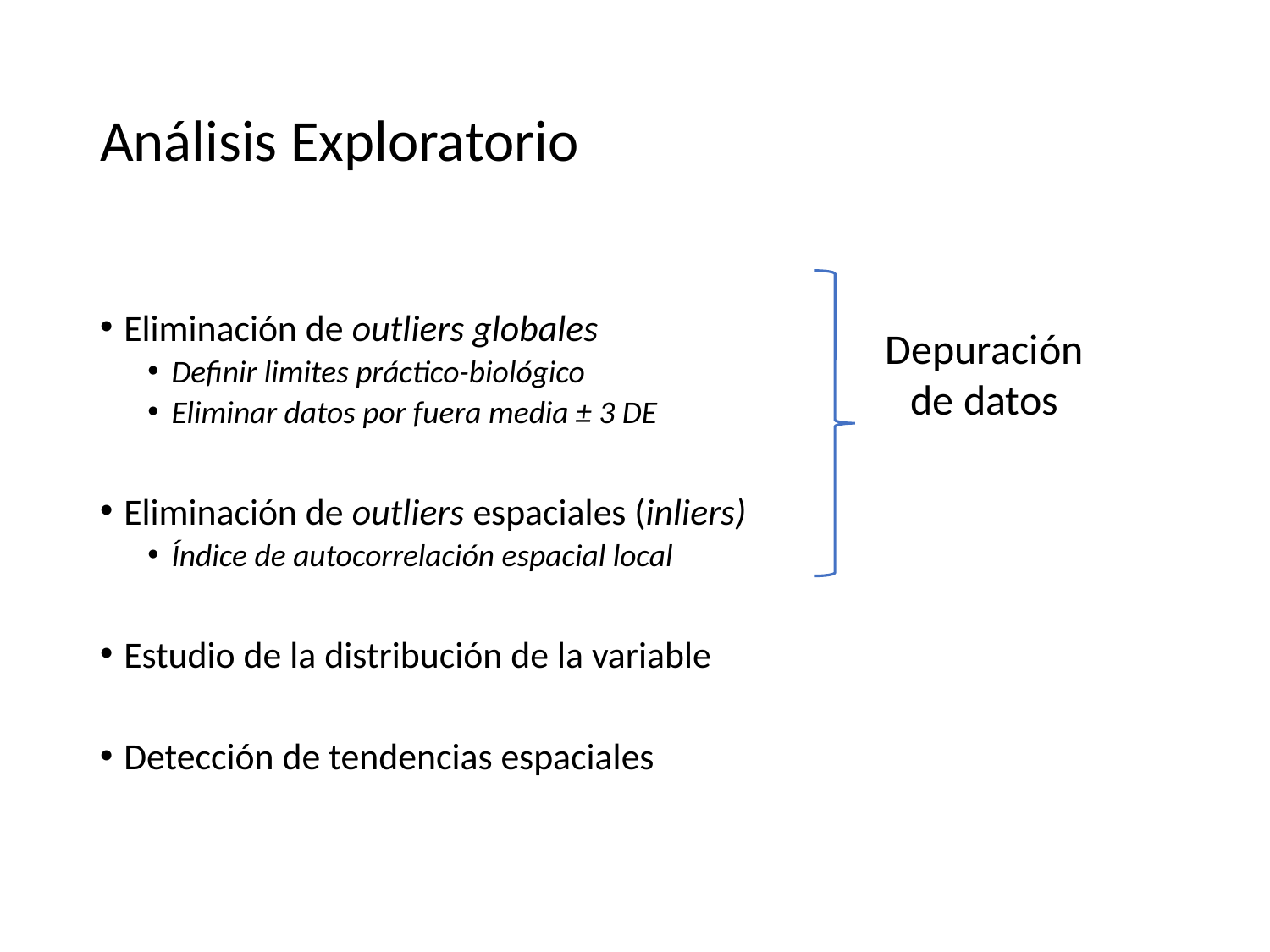

# Análisis Exploratorio
Eliminación de outliers globales
Definir limites práctico-biológico
Eliminar datos por fuera media ± 3 DE
Eliminación de outliers espaciales (inliers)
Índice de autocorrelación espacial local
Estudio de la distribución de la variable
Detección de tendencias espaciales

Depuración
de datos